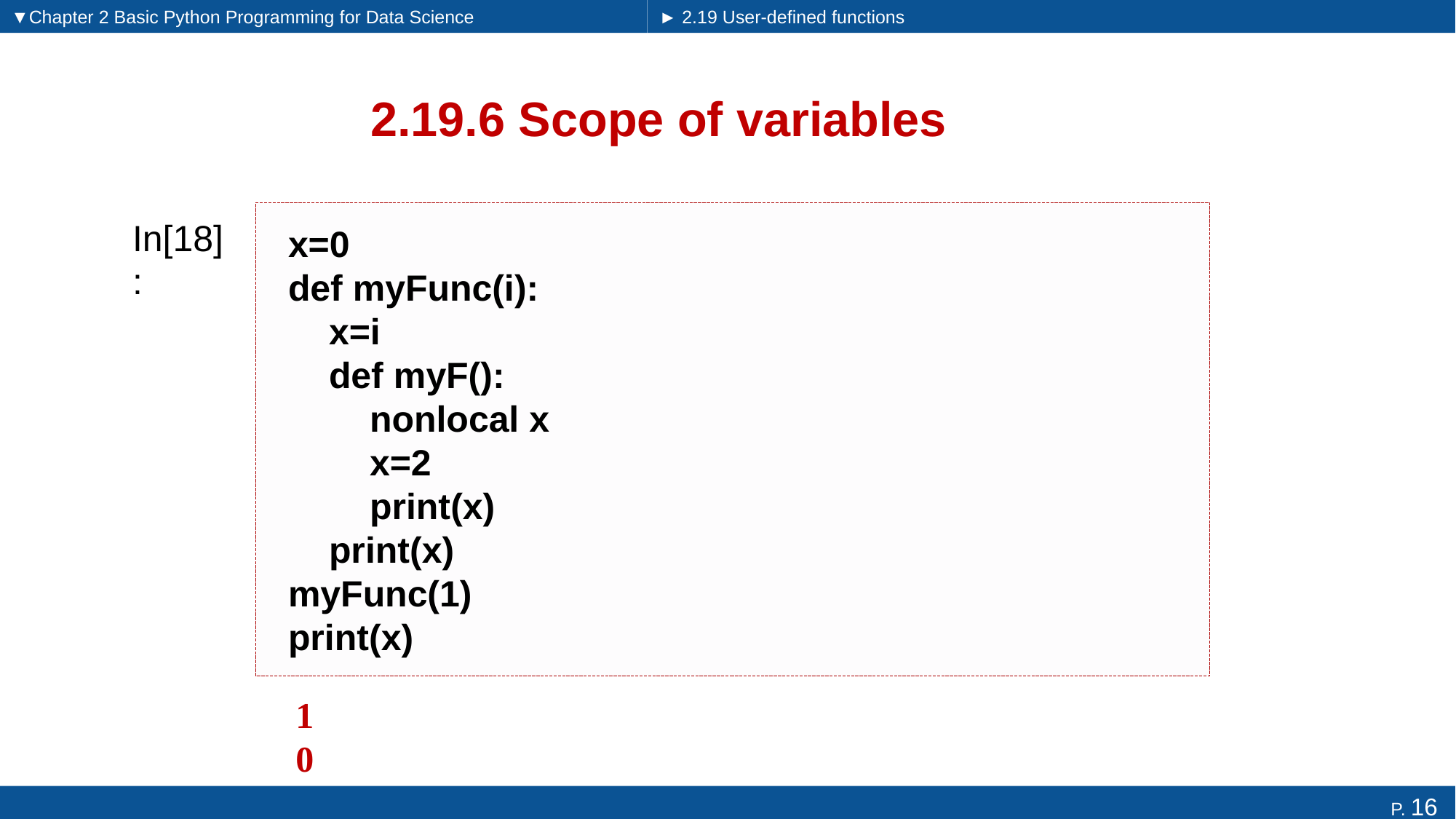

▼Chapter 2 Basic Python Programming for Data Science
► 2.19 User-defined functions
# 2.19.6 Scope of variables
x=0
def myFunc(i):
    x=i
    def myF():
        nonlocal x
        x=2
        print(x)
    print(x)
myFunc(1)
print(x)
In[18]:
1
0